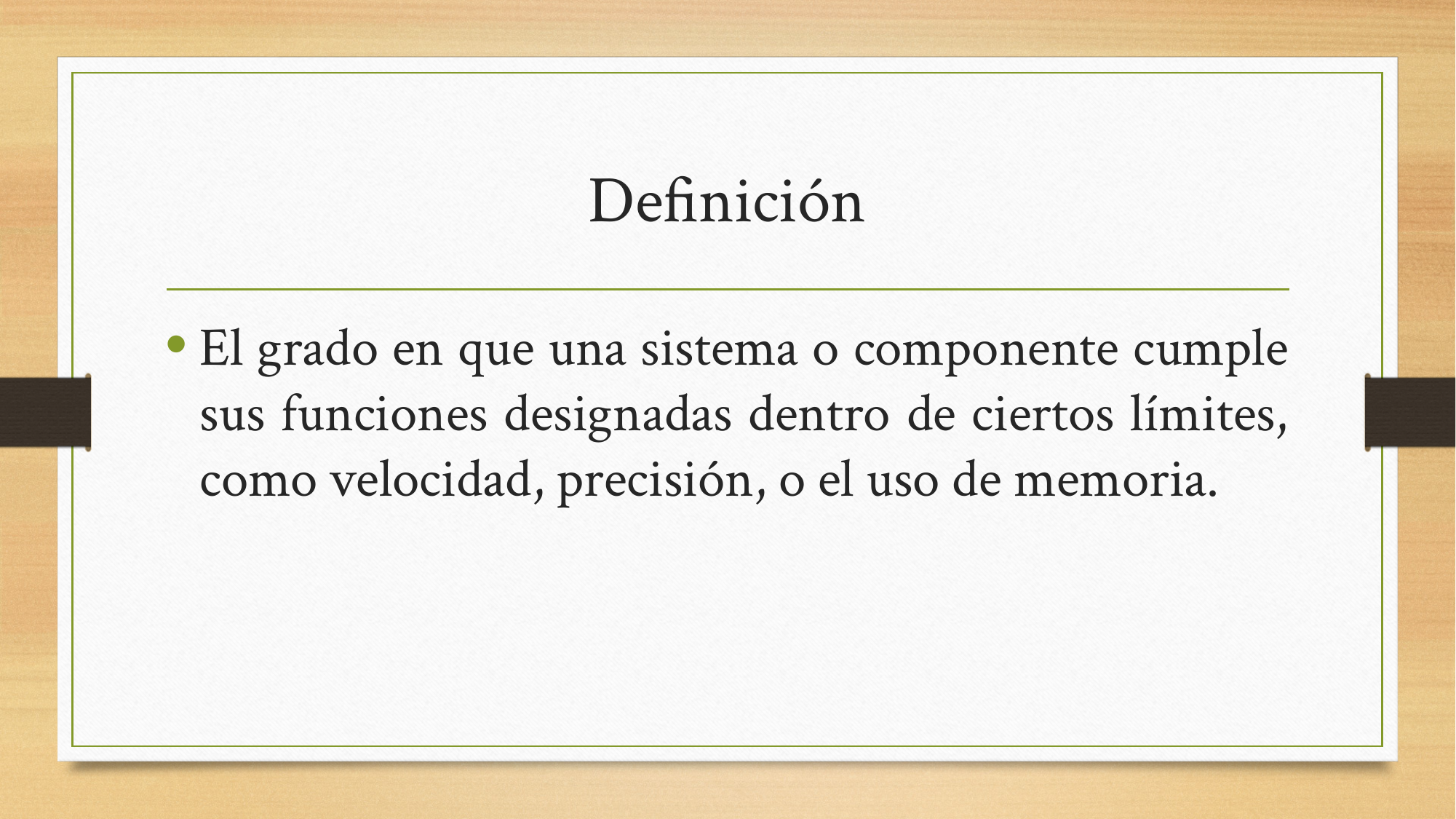

# Definición
El grado en que una sistema o componente cumple sus funciones designadas dentro de ciertos límites, como velocidad, precisión, o el uso de memoria.